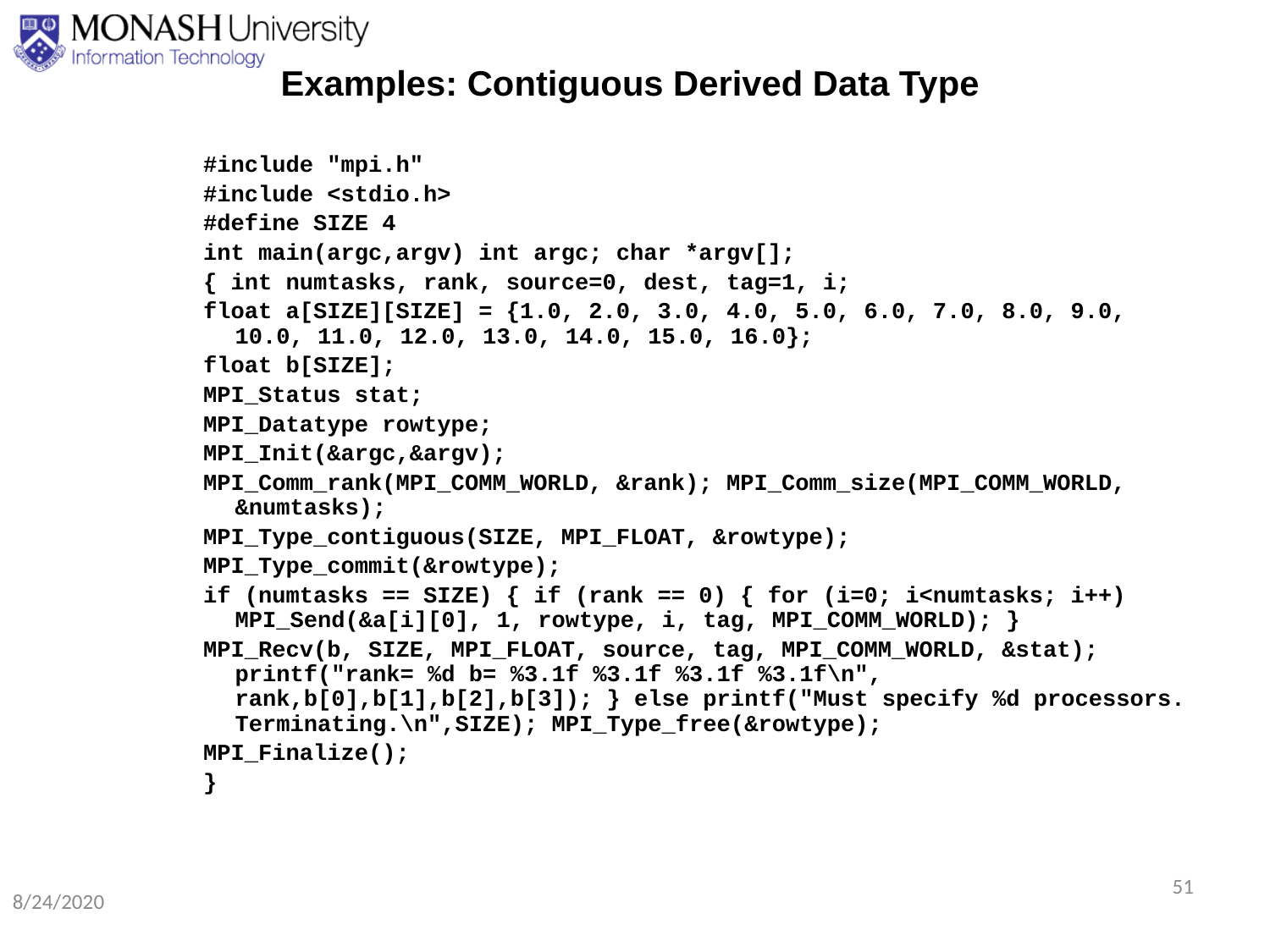

# Examples: Contiguous Derived Data Type
#include "mpi.h"
#include <stdio.h>
#define SIZE 4
int main(argc,argv) int argc; char *argv[];
{ int numtasks, rank, source=0, dest, tag=1, i;
float a[SIZE][SIZE] = {1.0, 2.0, 3.0, 4.0, 5.0, 6.0, 7.0, 8.0, 9.0, 10.0, 11.0, 12.0, 13.0, 14.0, 15.0, 16.0};
float b[SIZE];
MPI_Status stat;
MPI_Datatype rowtype;
MPI_Init(&argc,&argv);
MPI_Comm_rank(MPI_COMM_WORLD, &rank); MPI_Comm_size(MPI_COMM_WORLD, &numtasks);
MPI_Type_contiguous(SIZE, MPI_FLOAT, &rowtype);
MPI_Type_commit(&rowtype);
if (numtasks == SIZE) { if (rank == 0) { for (i=0; i<numtasks; i++) MPI_Send(&a[i][0], 1, rowtype, i, tag, MPI_COMM_WORLD); }
MPI_Recv(b, SIZE, MPI_FLOAT, source, tag, MPI_COMM_WORLD, &stat); printf("rank= %d b= %3.1f %3.1f %3.1f %3.1f\n", rank,b[0],b[1],b[2],b[3]); } else printf("Must specify %d processors. Terminating.\n",SIZE); MPI_Type_free(&rowtype);
MPI_Finalize();
}
51
8/24/2020